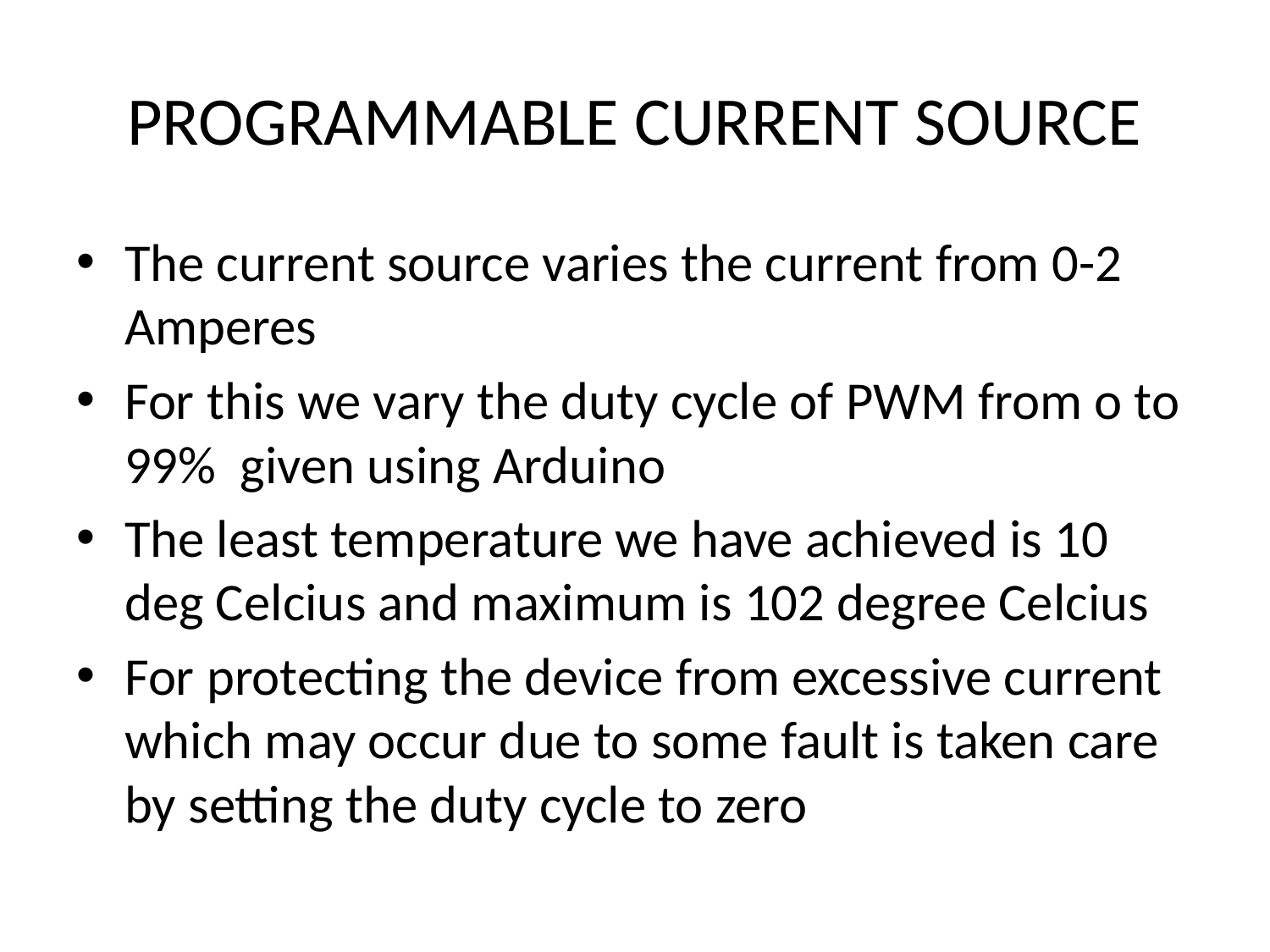

# PROGRAMMABLE CURRENT SOURCE
The current source varies the current from 0-2 Amperes
For this we vary the duty cycle of PWM from o to 99%  given using Arduino
The least temperature we have achieved is 10 deg Celcius and maximum is 102 degree Celcius
For protecting the device from excessive current which may occur due to some fault is taken care by setting the duty cycle to zero